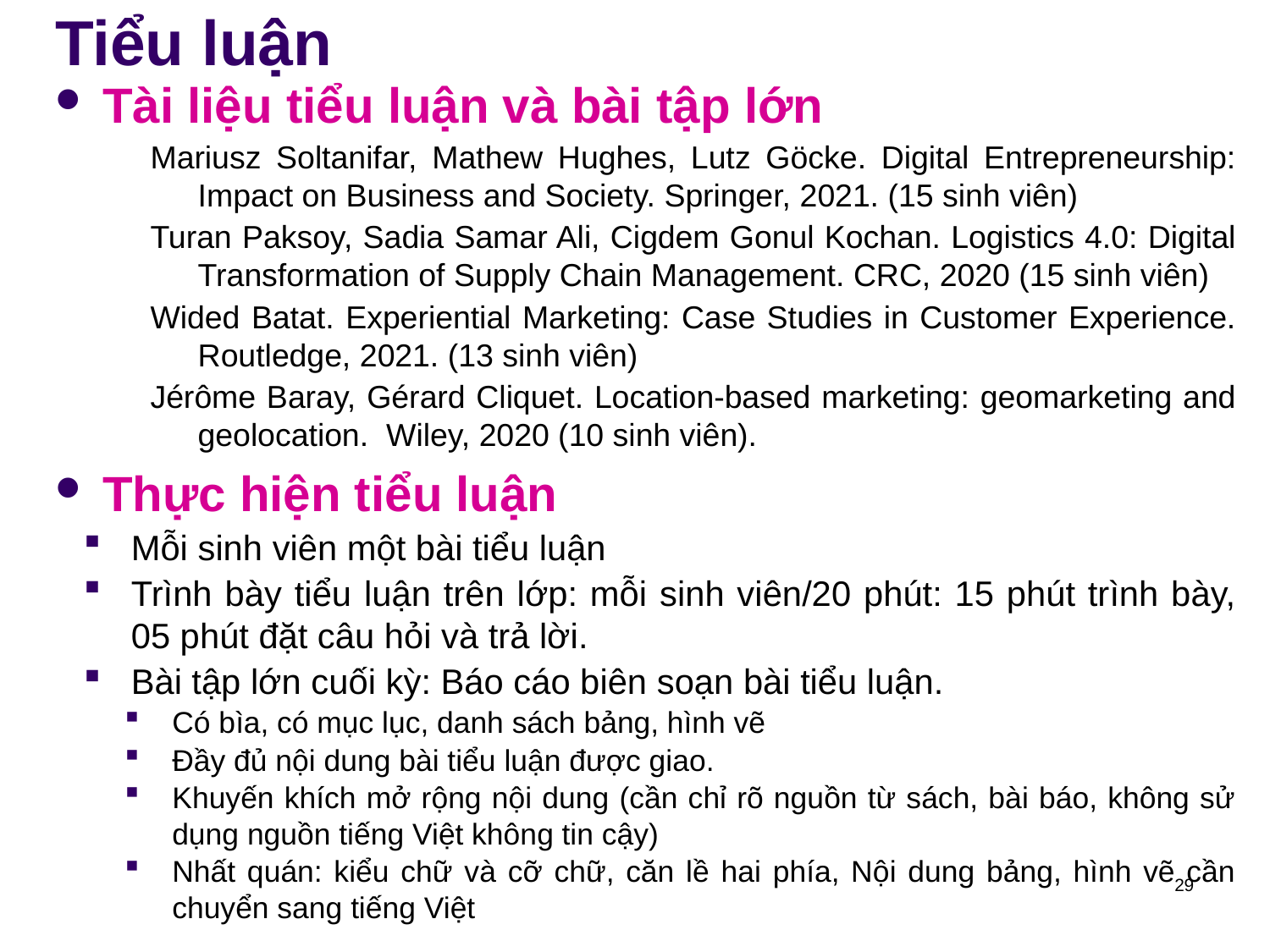

Tiểu luận
Tài liệu tiểu luận và bài tập lớn
Mariusz Soltanifar, Mathew Hughes, Lutz Göcke. Digital Entrepreneurship: Impact on Business and Society. Springer, 2021. (15 sinh viên)
Turan Paksoy, Sadia Samar Ali, Cigdem Gonul Kochan. Logistics 4.0: Digital Transformation of Supply Chain Management. CRC, 2020 (15 sinh viên)
Wided Batat. Experiential Marketing: Case Studies in Customer Experience. Routledge, 2021. (13 sinh viên)
Jérôme Baray, Gérard Cliquet. Location-based marketing: geomarketing and geolocation.  Wiley, 2020 (10 sinh viên).
Thực hiện tiểu luận
Mỗi sinh viên một bài tiểu luận
Trình bày tiểu luận trên lớp: mỗi sinh viên/20 phút: 15 phút trình bày, 05 phút đặt câu hỏi và trả lời.
Bài tập lớn cuối kỳ: Báo cáo biên soạn bài tiểu luận.
Có bìa, có mục lục, danh sách bảng, hình vẽ
Đầy đủ nội dung bài tiểu luận được giao.
Khuyến khích mở rộng nội dung (cần chỉ rõ nguồn từ sách, bài báo, không sử dụng nguồn tiếng Việt không tin cậy)
Nhất quán: kiểu chữ và cỡ chữ, căn lề hai phía, Nội dung bảng, hình vẽ cần chuyển sang tiếng Việt
29